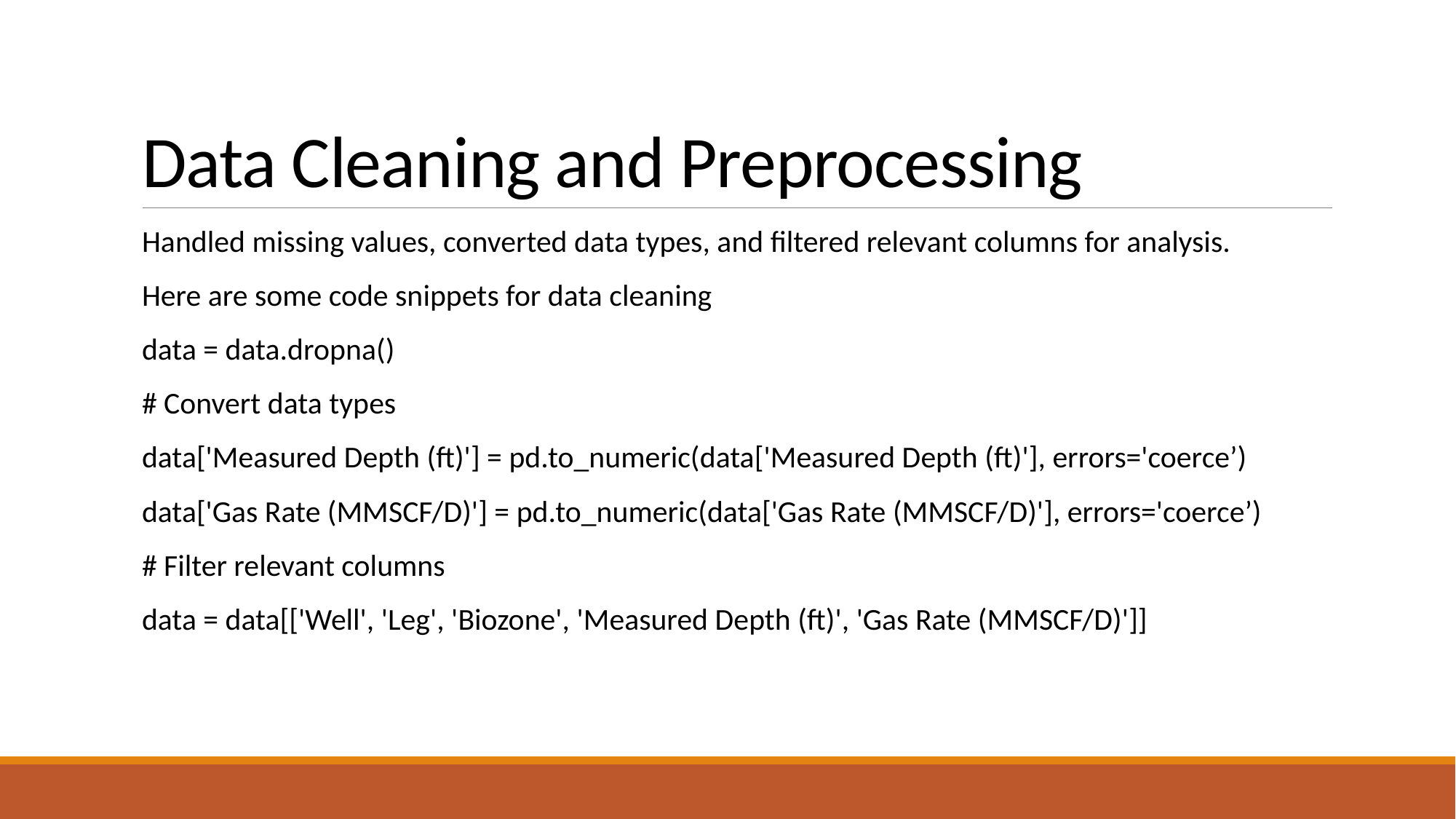

# Data Cleaning and Preprocessing
Handled missing values, converted data types, and filtered relevant columns for analysis.
Here are some code snippets for data cleaning
data = data.dropna()
# Convert data types
data['Measured Depth (ft)'] = pd.to_numeric(data['Measured Depth (ft)'], errors='coerce’)
data['Gas Rate (MMSCF/D)'] = pd.to_numeric(data['Gas Rate (MMSCF/D)'], errors='coerce’)
# Filter relevant columns
data = data[['Well', 'Leg', 'Biozone', 'Measured Depth (ft)', 'Gas Rate (MMSCF/D)']]